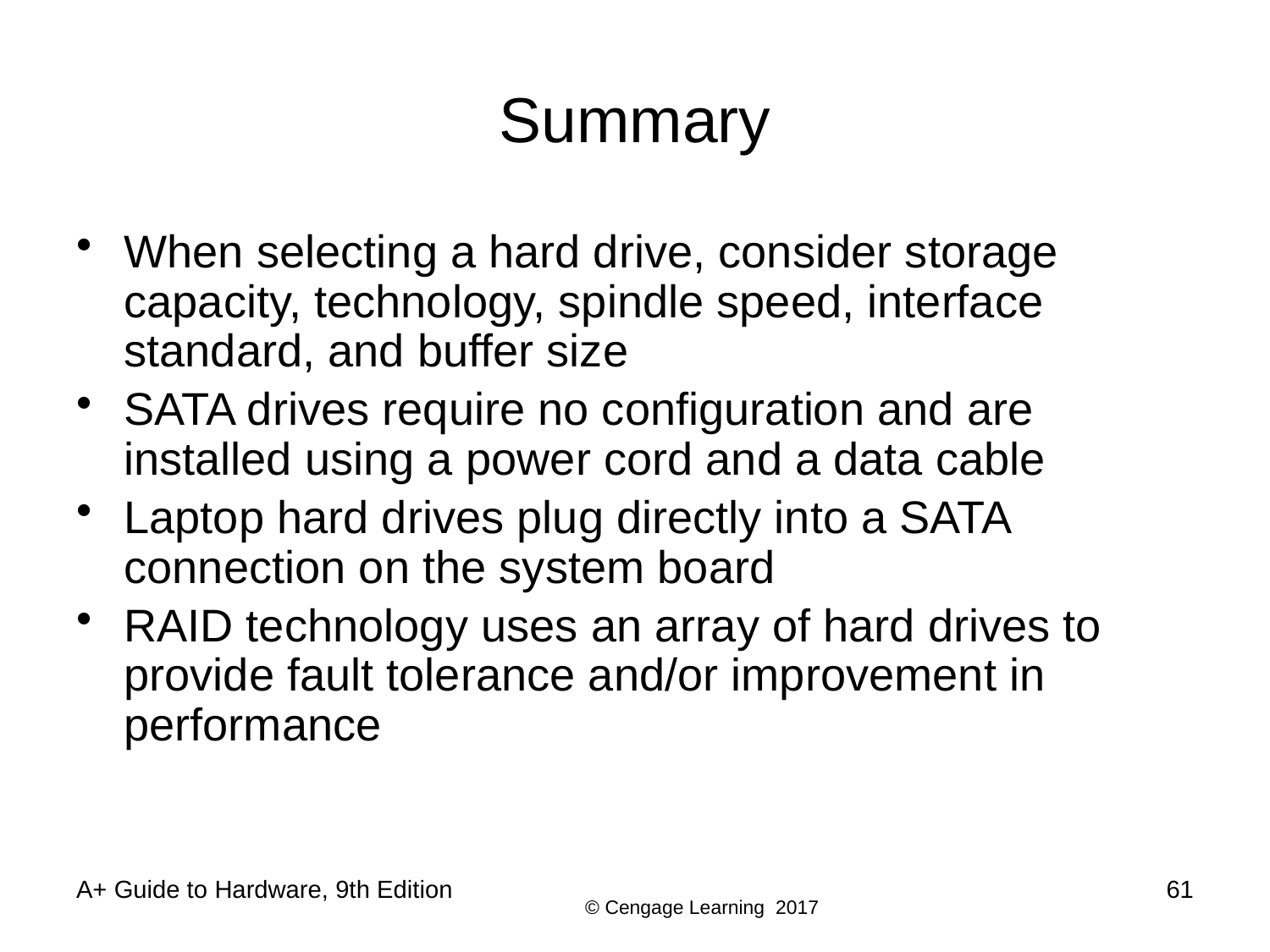

# Summary
When selecting a hard drive, consider storage capacity, technology, spindle speed, interface standard, and buffer size
SATA drives require no configuration and are installed using a power cord and a data cable
Laptop hard drives plug directly into a SATA connection on the system board
RAID technology uses an array of hard drives to provide fault tolerance and/or improvement in performance
A+ Guide to Hardware, 9th Edition
61